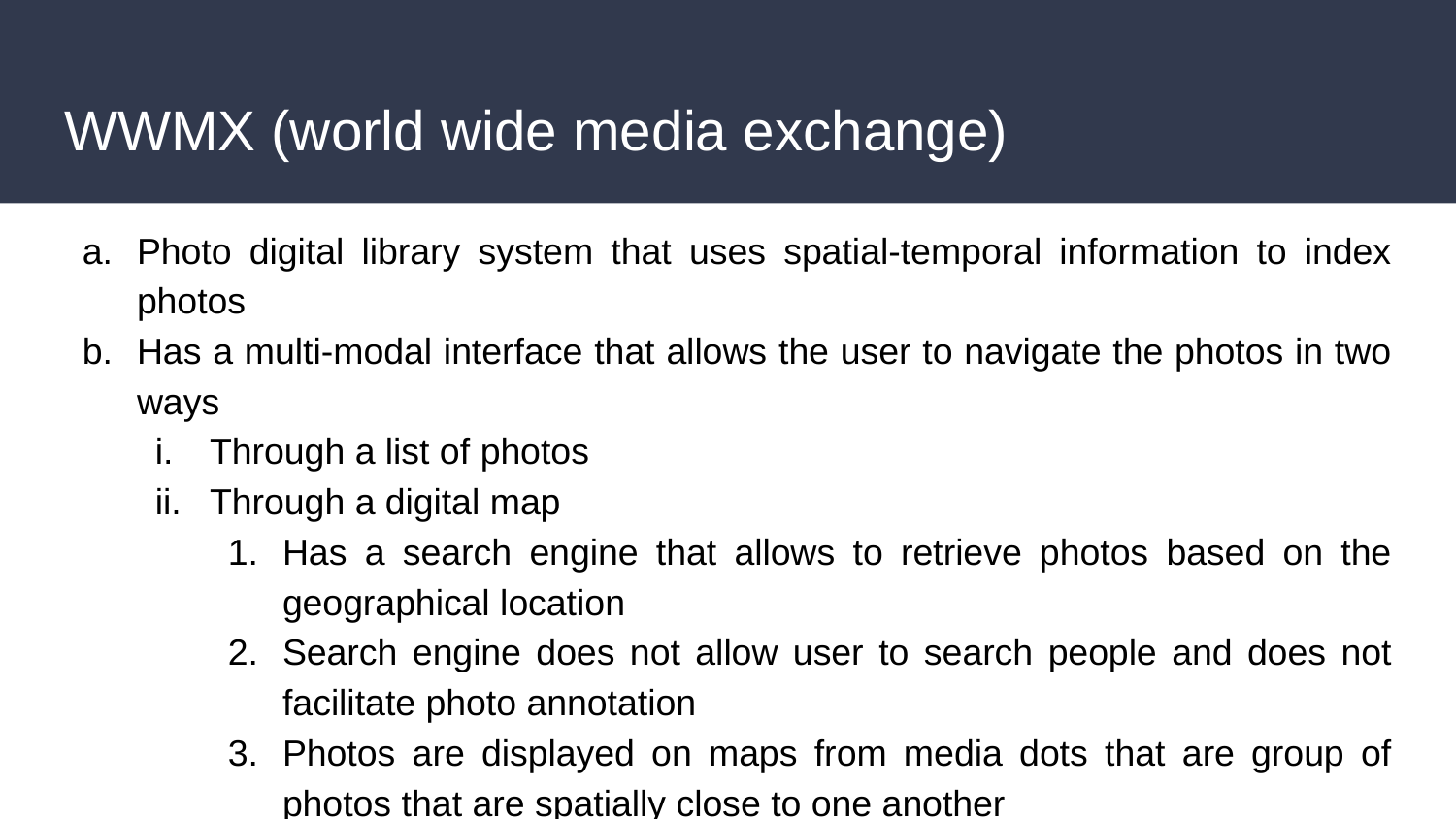

# WWMX (world wide media exchange)
Photo digital library system that uses spatial-temporal information to index photos
Has a multi-modal interface that allows the user to navigate the photos in two ways
Through a list of photos
Through a digital map
Has a search engine that allows to retrieve photos based on the geographical location
Search engine does not allow user to search people and does not facilitate photo annotation
Photos are displayed on maps from media dots that are group of photos that are spatially close to one another